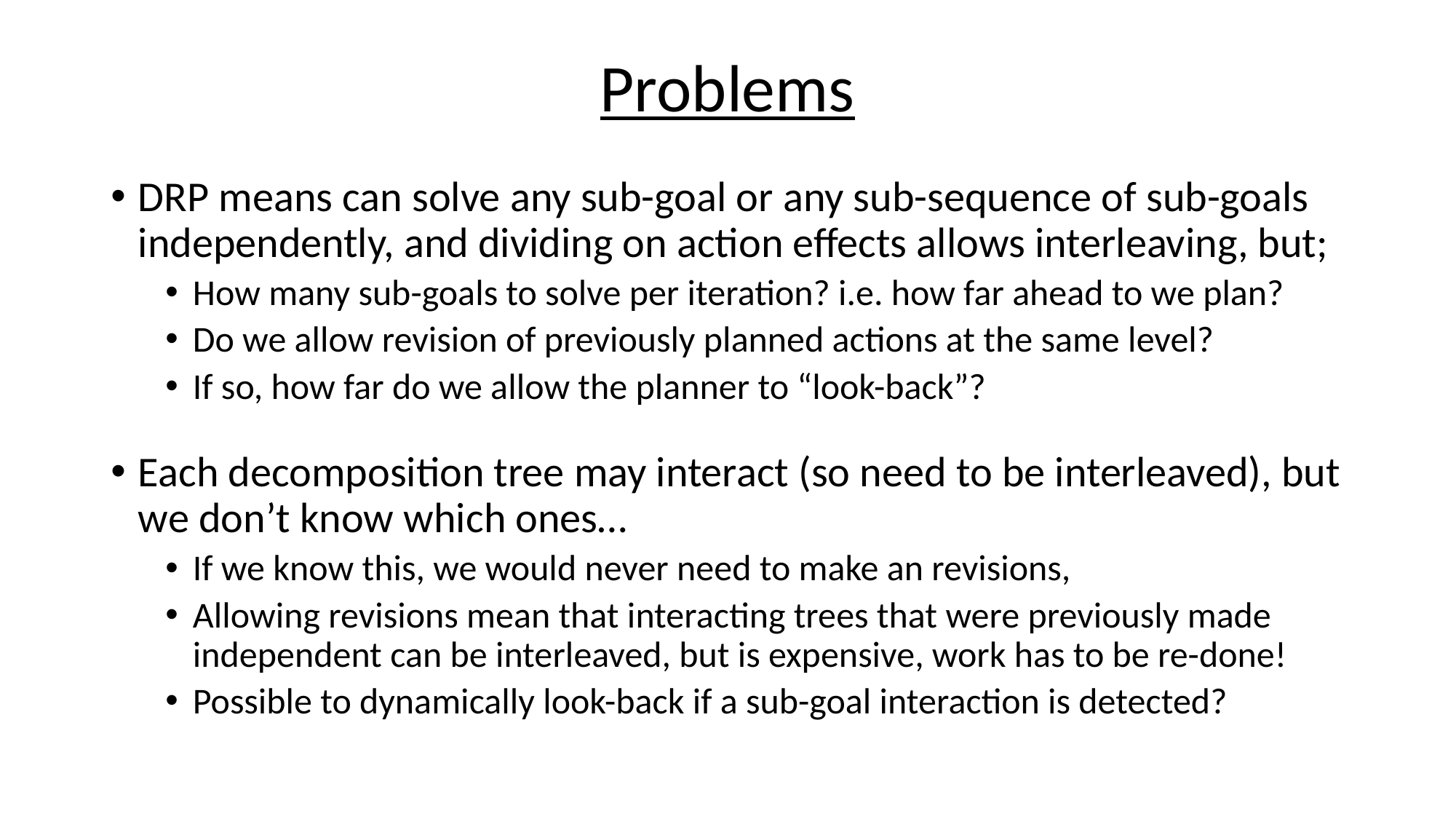

# Problems
DRP means can solve any sub-goal or any sub-sequence of sub-goals independently, and dividing on action effects allows interleaving, but;
How many sub-goals to solve per iteration? i.e. how far ahead to we plan?
Do we allow revision of previously planned actions at the same level?
If so, how far do we allow the planner to “look-back”?

Each decomposition tree may interact (so need to be interleaved), but we don’t know which ones…
If we know this, we would never need to make an revisions,
Allowing revisions mean that interacting trees that were previously made independent can be interleaved, but is expensive, work has to be re-done!
Possible to dynamically look-back if a sub-goal interaction is detected?